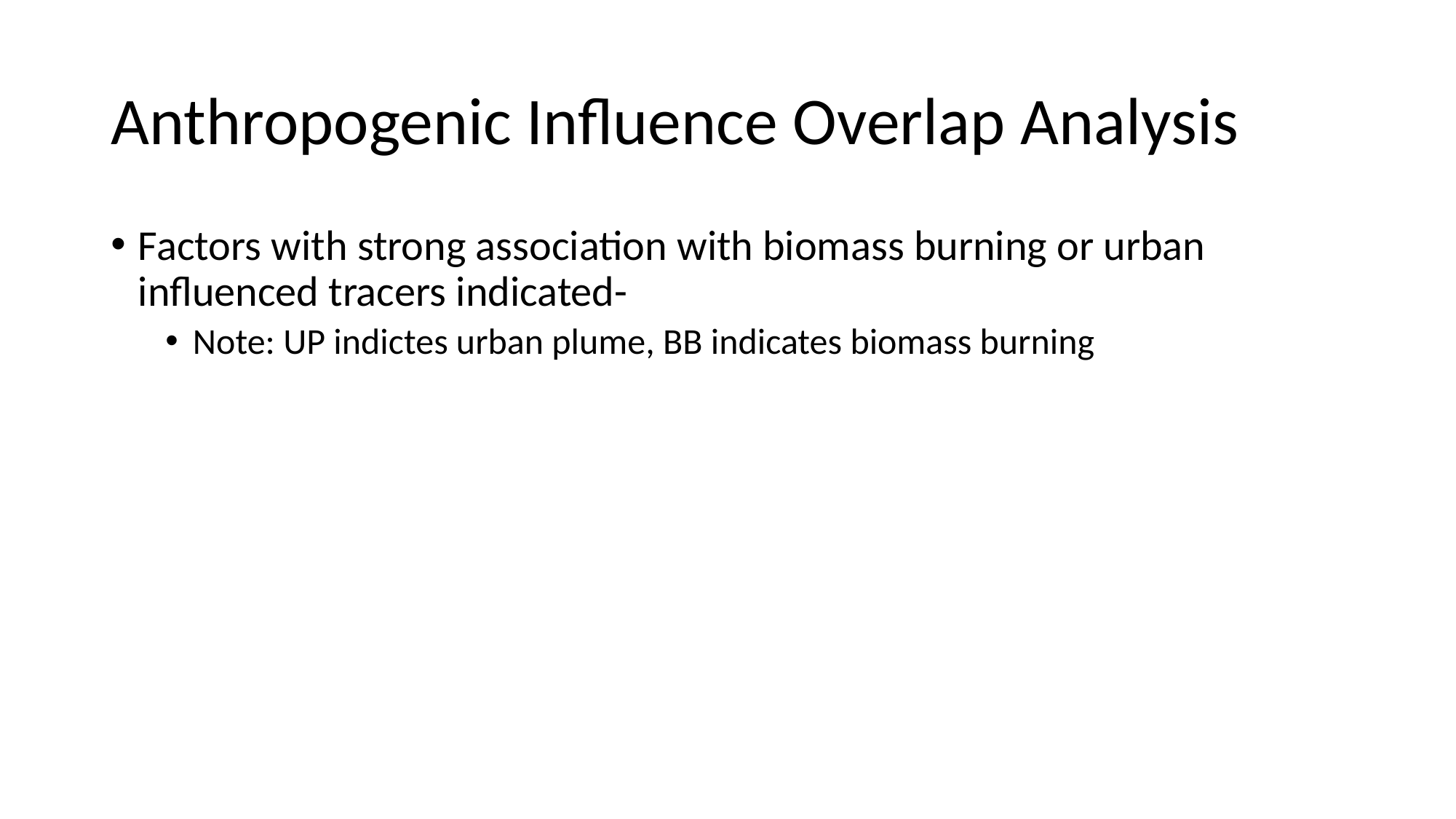

# Anthropogenic Influence Overlap Analysis
Factors with strong association with biomass burning or urban influenced tracers indicated-
Note: UP indictes urban plume, BB indicates biomass burning